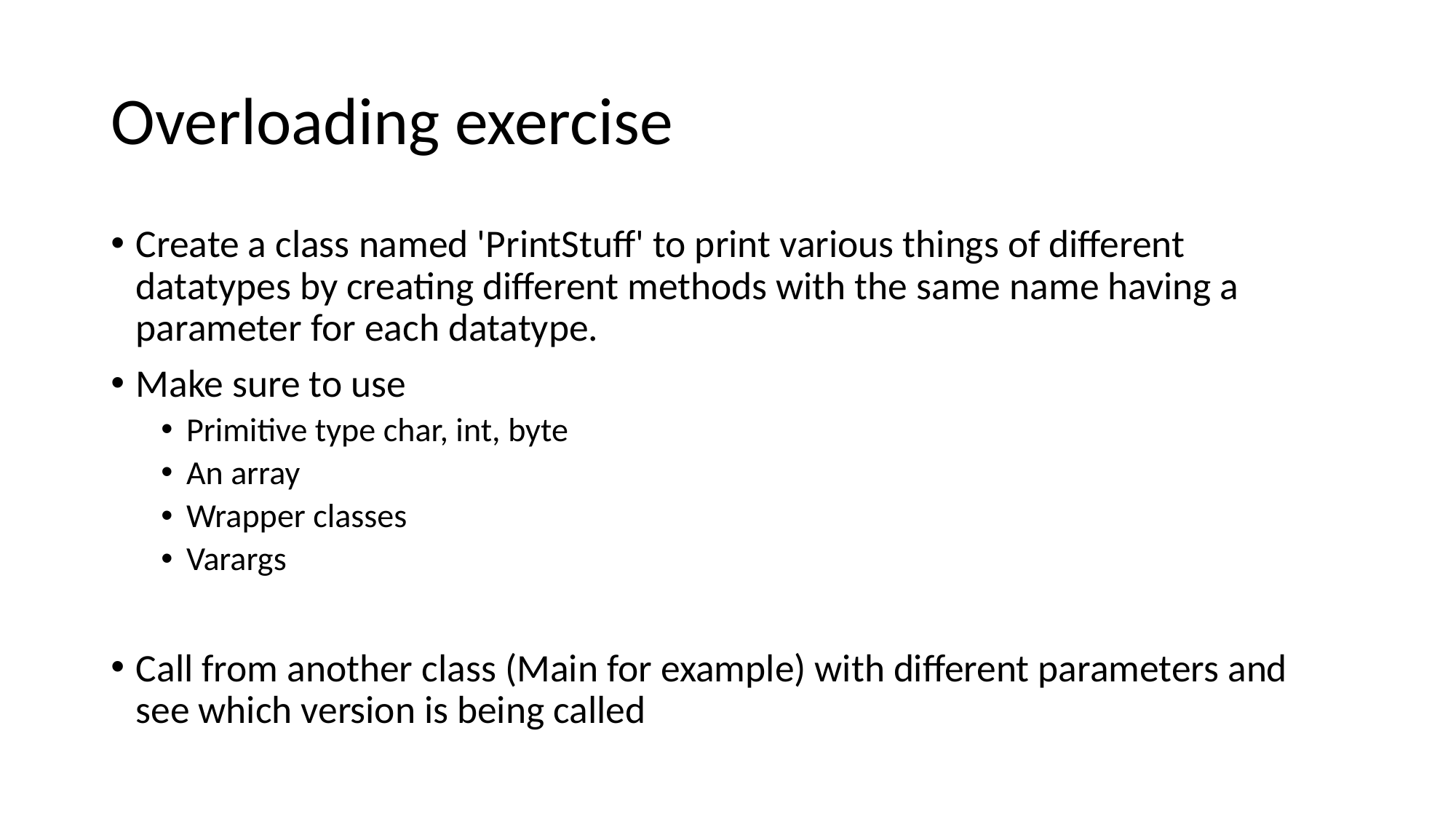

# Overloading exercise
Create a class named 'PrintStuff' to print various things of different datatypes by creating different methods with the same name having a parameter for each datatype.
Make sure to use
Primitive type char, int, byte
An array
Wrapper classes
Varargs

Call from another class (Main for example) with different parameters and see which version is being called